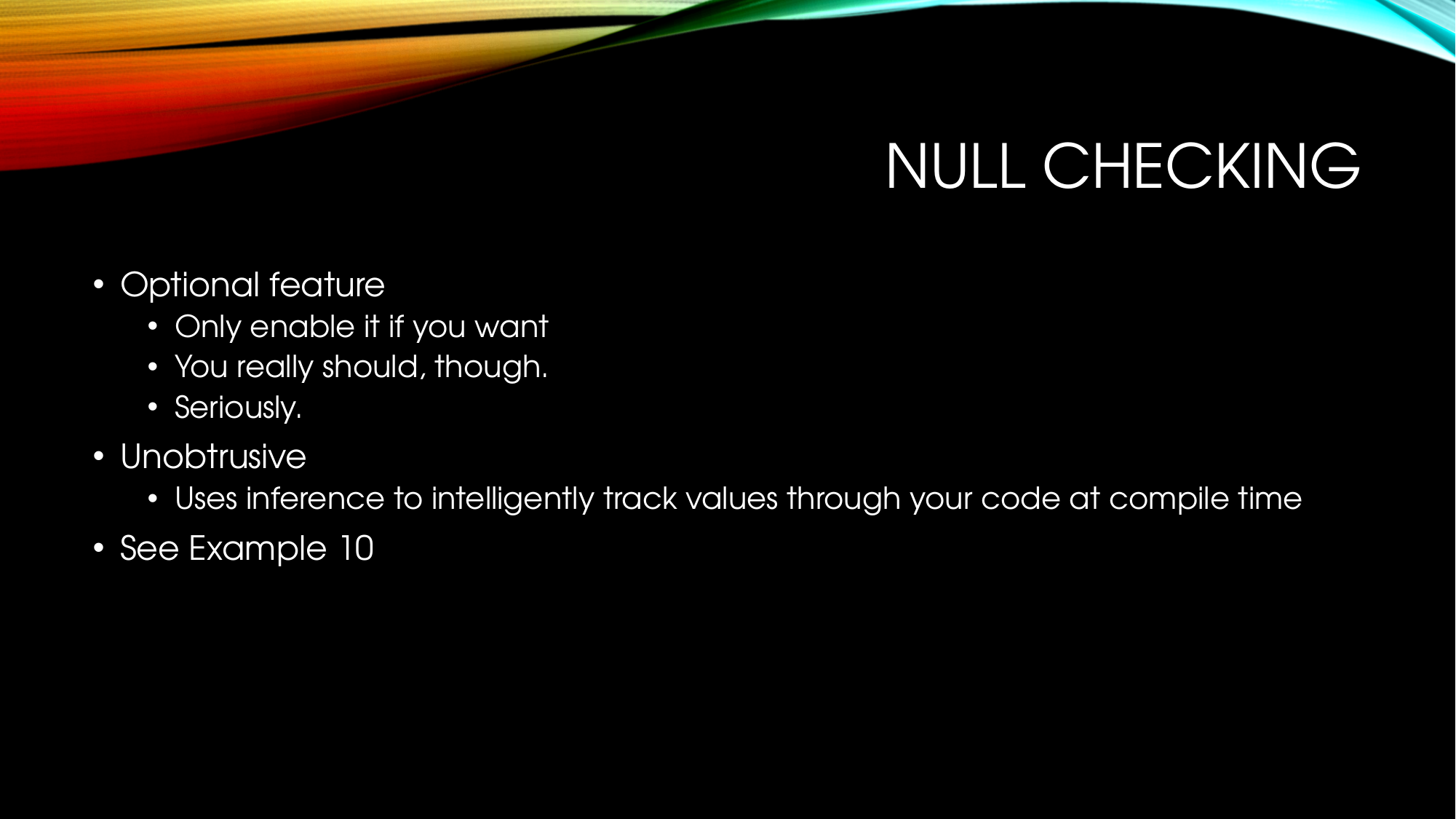

# Null checking
Optional feature
Only enable it if you want
You really should, though.
Seriously.
Unobtrusive
Uses inference to intelligently track values through your code at compile time
See Example 10